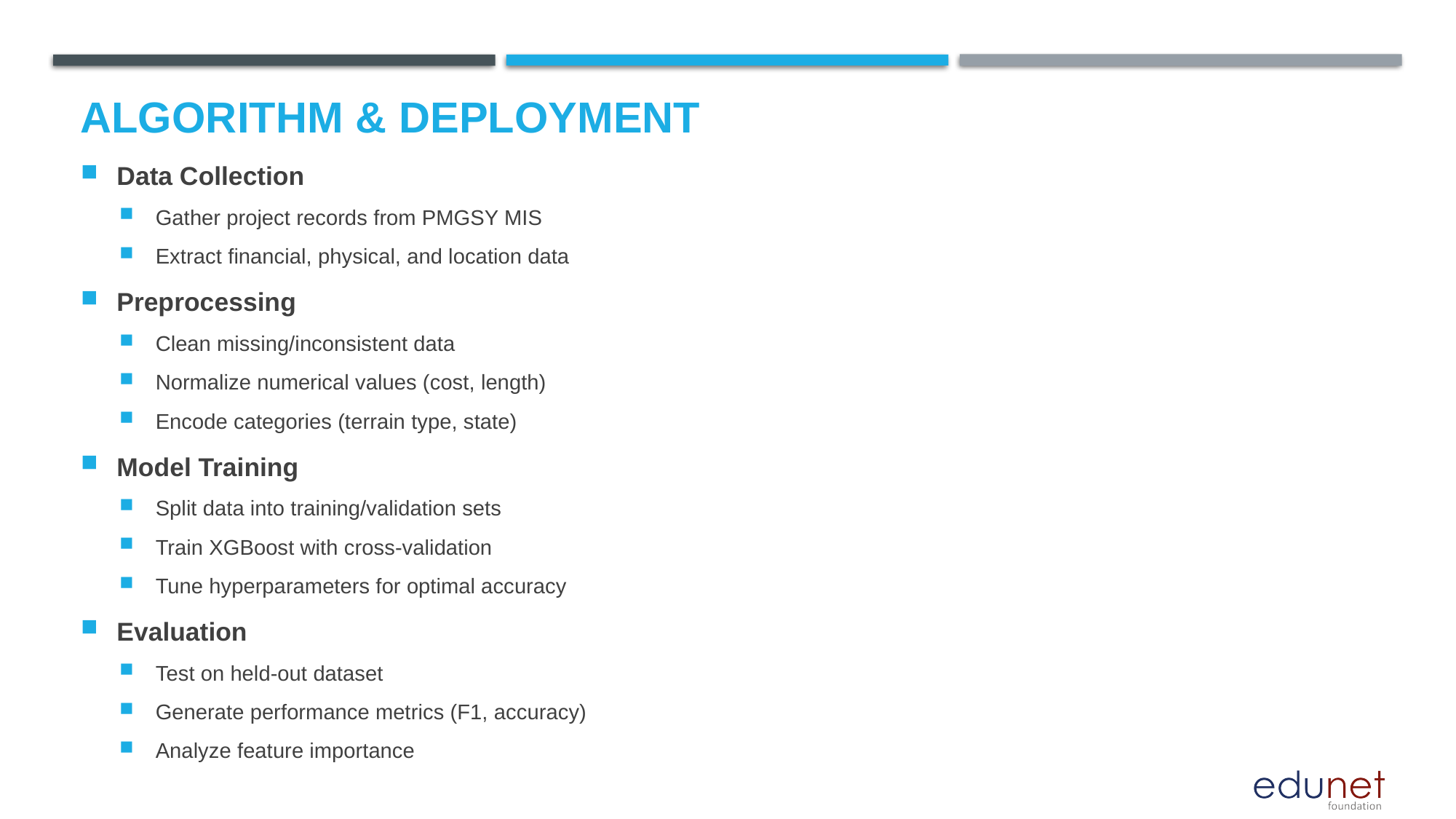

# Algorithm & Deployment
Data Collection
Gather project records from PMGSY MIS
Extract financial, physical, and location data
Preprocessing
Clean missing/inconsistent data
Normalize numerical values (cost, length)
Encode categories (terrain type, state)
Model Training
Split data into training/validation sets
Train XGBoost with cross-validation
Tune hyperparameters for optimal accuracy
Evaluation
Test on held-out dataset
Generate performance metrics (F1, accuracy)
Analyze feature importance